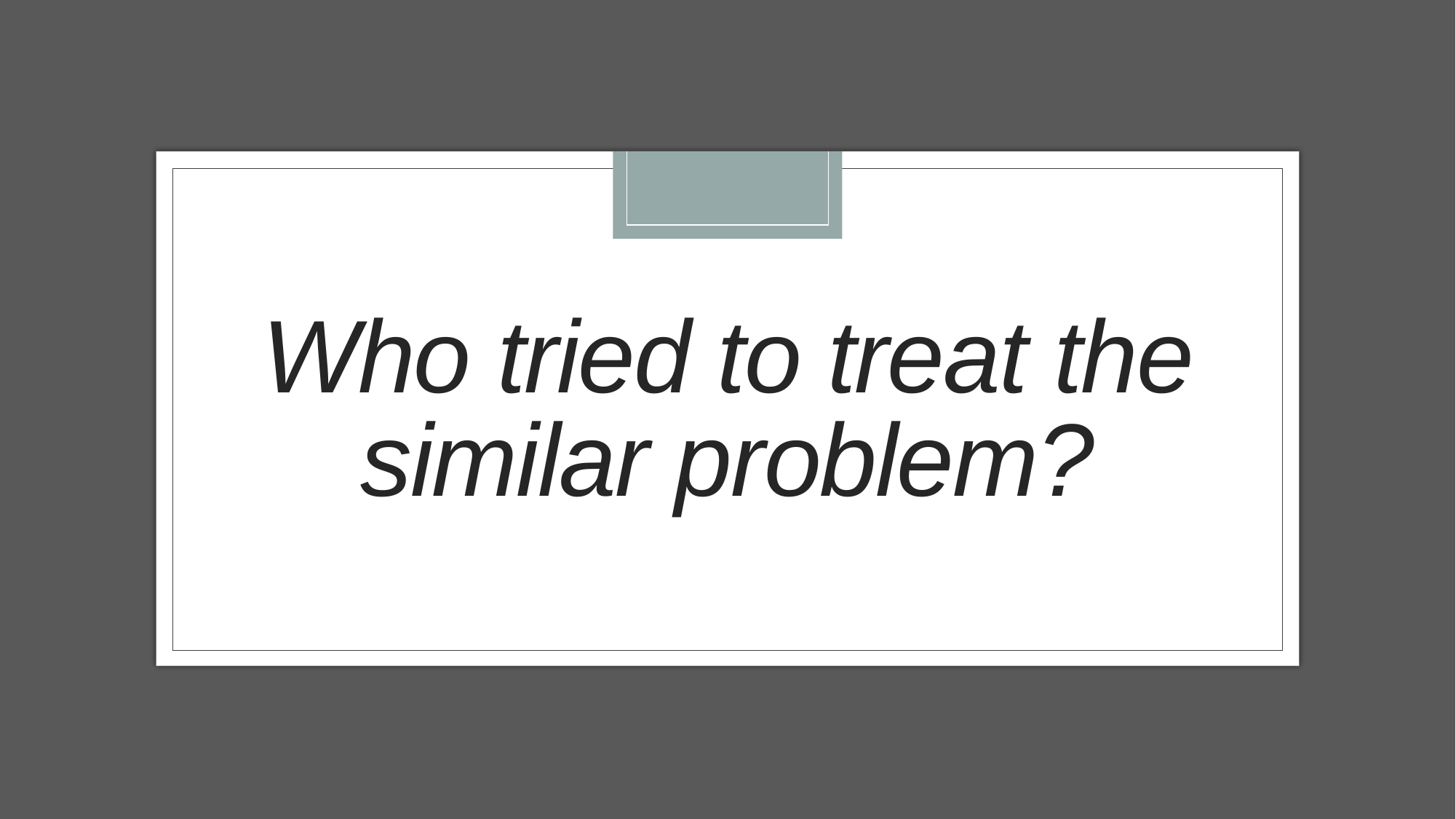

# Who tried to treat the similar problem?